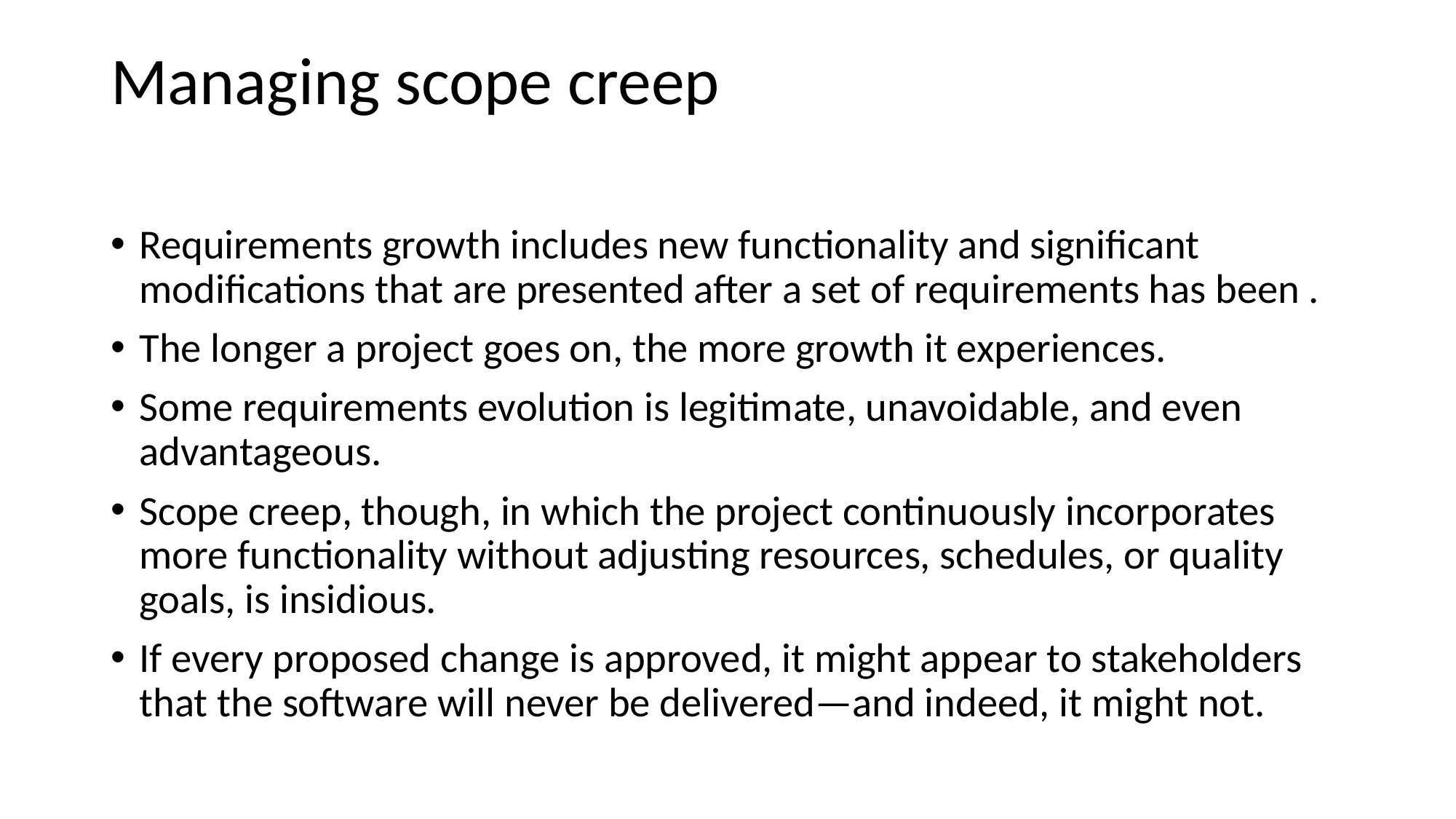

# Managing scope creep
Requirements growth includes new functionality and significant modifications that are presented after a set of requirements has been .
The longer a project goes on, the more growth it experiences.
Some requirements evolution is legitimate, unavoidable, and even advantageous.
Scope creep, though, in which the project continuously incorporates more functionality without adjusting resources, schedules, or quality goals, is insidious.
If every proposed change is approved, it might appear to stakeholders that the software will never be delivered—and indeed, it might not.